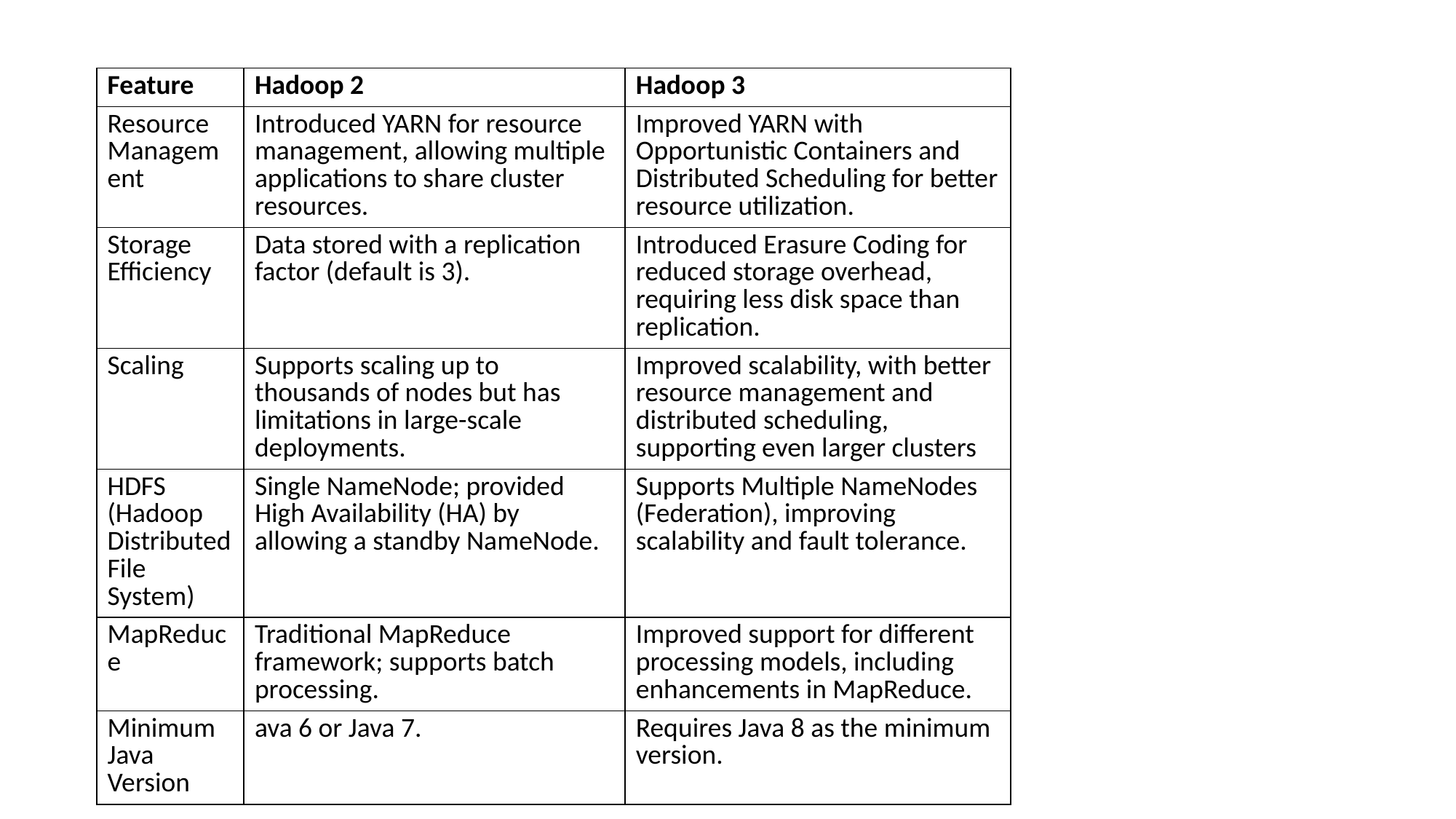

| Feature | Hadoop 2 | Hadoop 3 |
| --- | --- | --- |
| Resource Management | Introduced YARN for resource management, allowing multiple applications to share cluster resources. | Improved YARN with Opportunistic Containers and Distributed Scheduling for better resource utilization. |
| Storage Efficiency | Data stored with a replication factor (default is 3). | Introduced Erasure Coding for reduced storage overhead, requiring less disk space than replication. |
| Scaling | Supports scaling up to thousands of nodes but has limitations in large-scale deployments. | Improved scalability, with better resource management and distributed scheduling, supporting even larger clusters |
| HDFS (Hadoop Distributed File System) | Single NameNode; provided High Availability (HA) by allowing a standby NameNode. | Supports Multiple NameNodes (Federation), improving scalability and fault tolerance. |
| MapReduce | Traditional MapReduce framework; supports batch processing. | Improved support for different processing models, including enhancements in MapReduce. |
| Minimum Java Version | ava 6 or Java 7. | Requires Java 8 as the minimum version. |